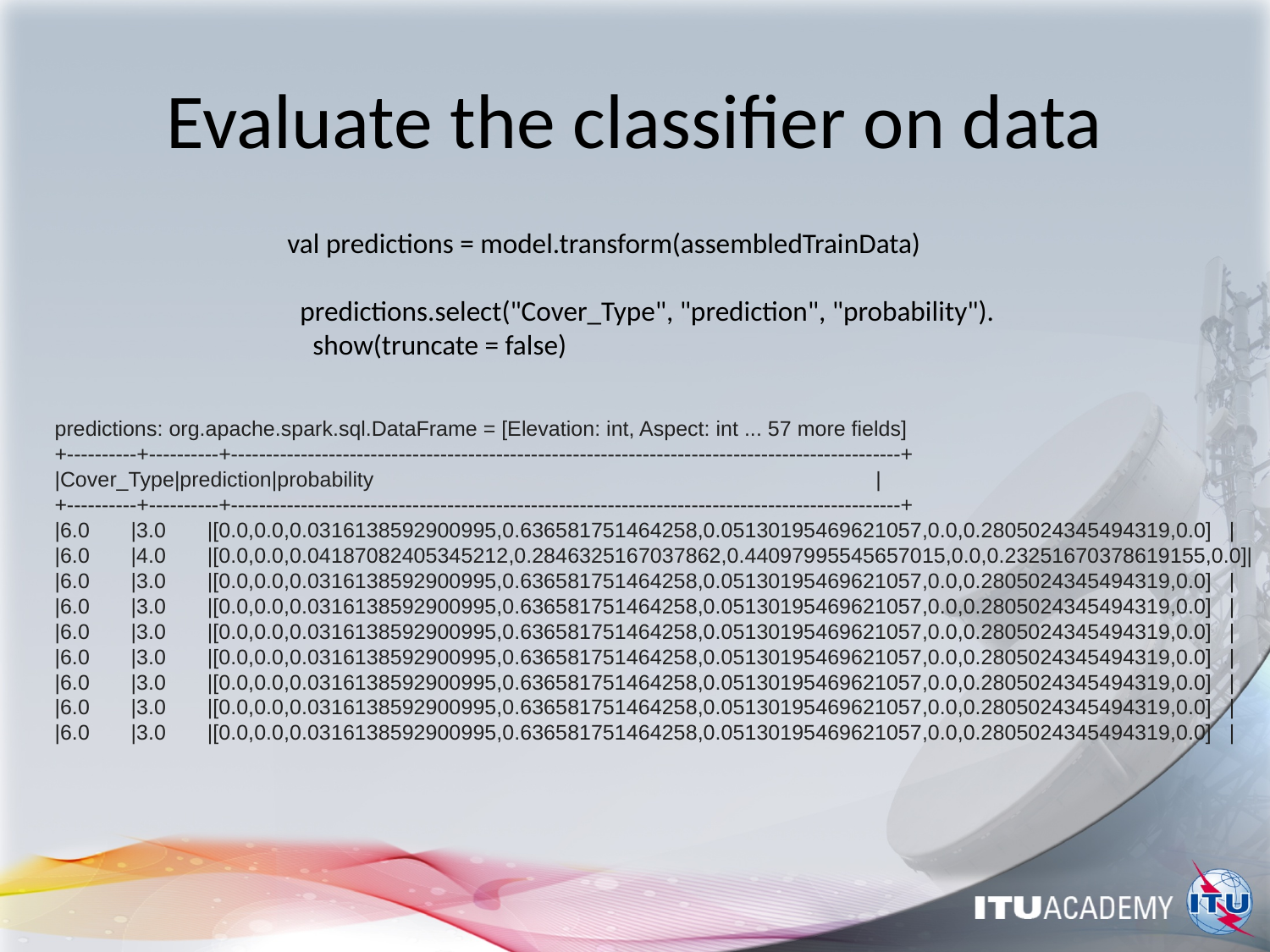

# Evaluate the classifier on data
  val predictions = model.transform(assembledTrainData)

    predictions.select("Cover_Type", "prediction", "probability").
      show(truncate = false)
predictions: org.apache.spark.sql.DataFrame = [Elevation: int, Aspect: int ... 57 more fields]
+----------+----------+------------------------------------------------------------------------------------------------+
|Cover_Type|prediction|probability                                                                                     |
+----------+----------+------------------------------------------------------------------------------------------------+
|6.0       |3.0       |[0.0,0.0,0.0316138592900995,0.636581751464258,0.05130195469621057,0.0,0.2805024345494319,0.0]   |
|6.0       |4.0       |[0.0,0.0,0.04187082405345212,0.2846325167037862,0.44097995545657015,0.0,0.23251670378619155,0.0]|
|6.0       |3.0       |[0.0,0.0,0.0316138592900995,0.636581751464258,0.05130195469621057,0.0,0.2805024345494319,0.0]   |
|6.0       |3.0       |[0.0,0.0,0.0316138592900995,0.636581751464258,0.05130195469621057,0.0,0.2805024345494319,0.0]   |
|6.0       |3.0       |[0.0,0.0,0.0316138592900995,0.636581751464258,0.05130195469621057,0.0,0.2805024345494319,0.0]   |
|6.0       |3.0       |[0.0,0.0,0.0316138592900995,0.636581751464258,0.05130195469621057,0.0,0.2805024345494319,0.0]   |
|6.0       |3.0       |[0.0,0.0,0.0316138592900995,0.636581751464258,0.05130195469621057,0.0,0.2805024345494319,0.0]   |
|6.0       |3.0       |[0.0,0.0,0.0316138592900995,0.636581751464258,0.05130195469621057,0.0,0.2805024345494319,0.0]   |
|6.0       |3.0       |[0.0,0.0,0.0316138592900995,0.636581751464258,0.05130195469621057,0.0,0.2805024345494319,0.0]   |